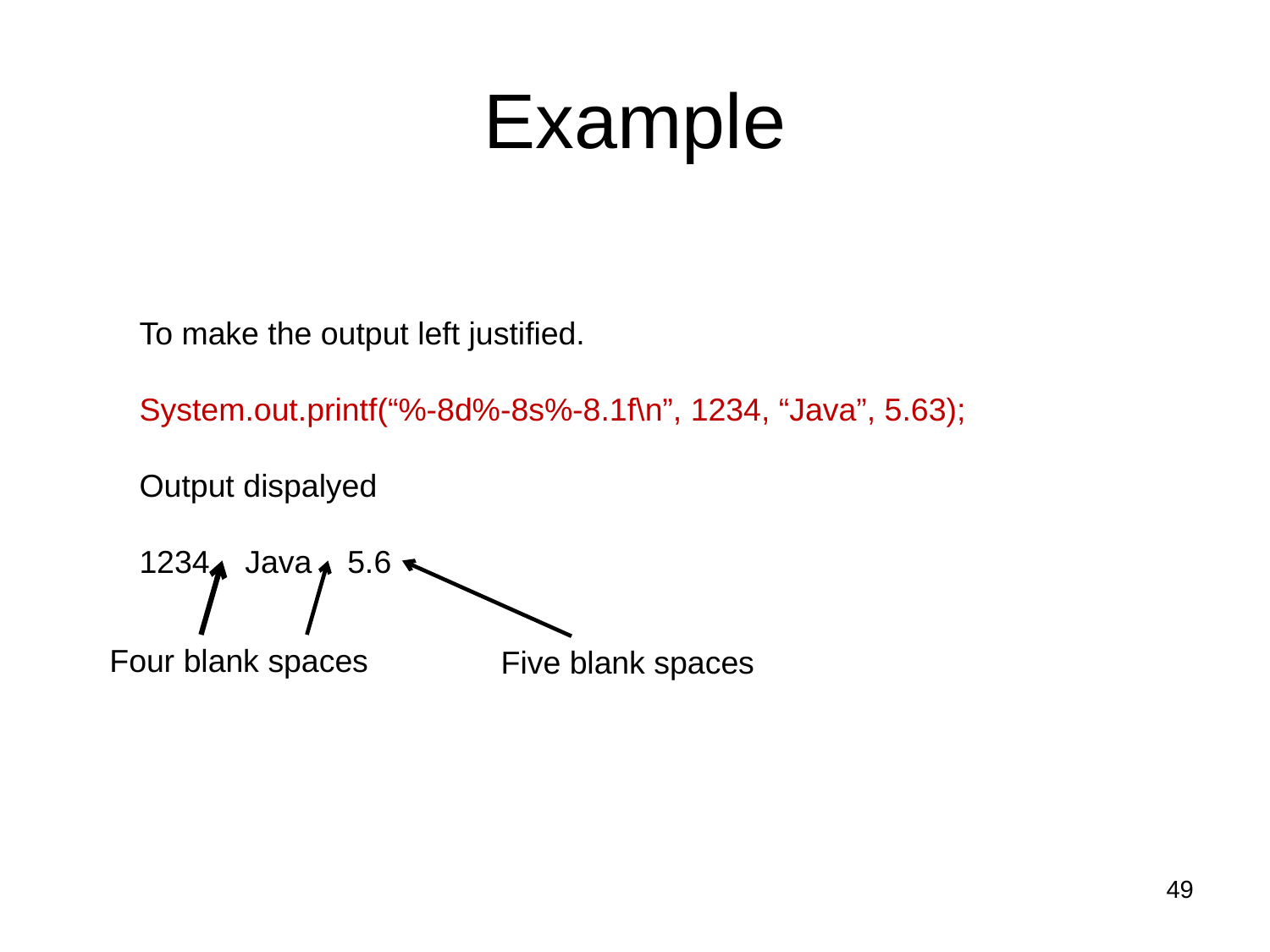

# Example
To make the output left justified.

System.out.printf(“%-8d%-8s%-8.1f\n”, 1234, “Java”, 5.63);

Output dispalyed

1234    Java    5.6
Four blank spaces
Five blank spaces
49